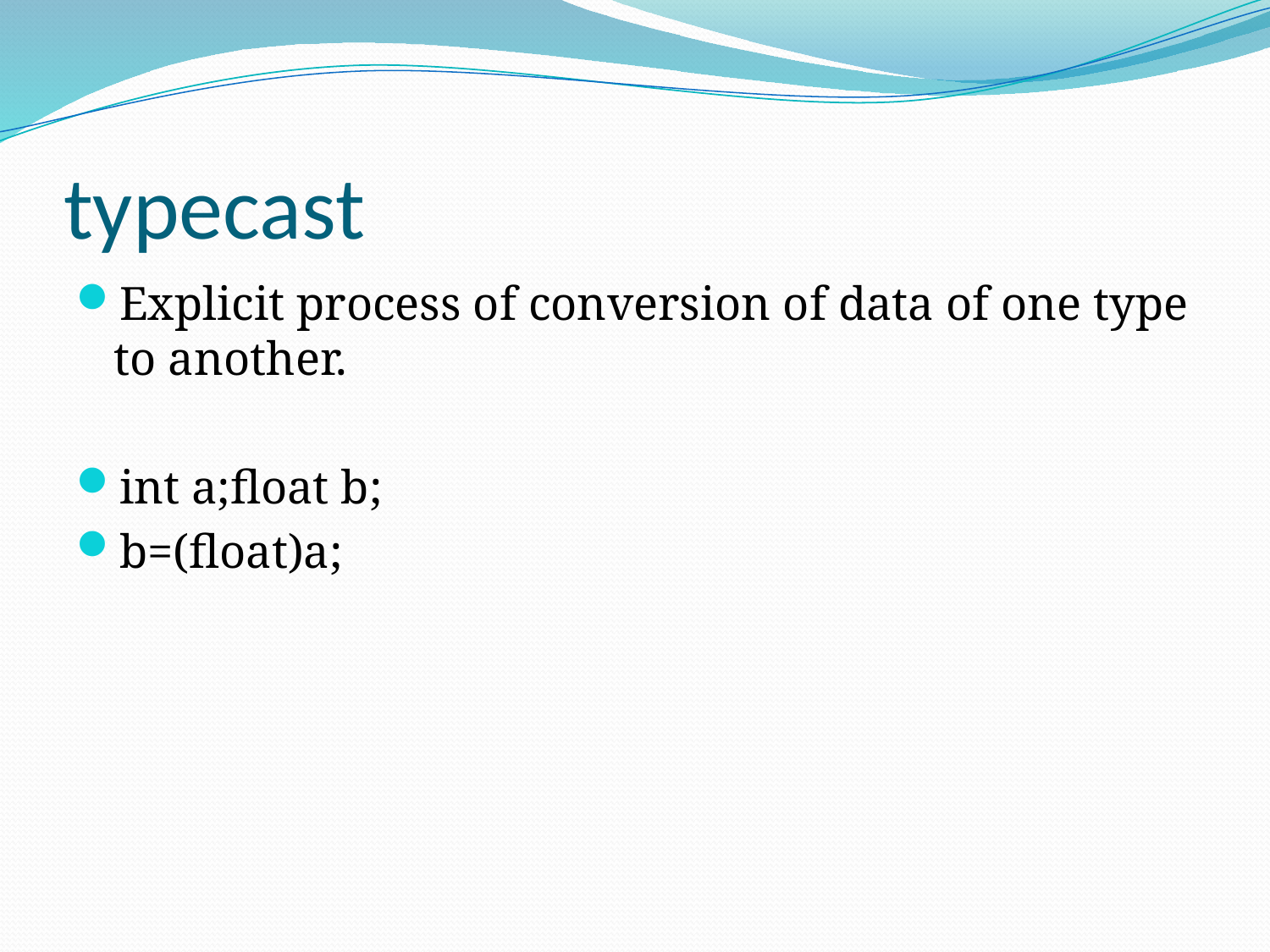

# typecast
Explicit process of conversion of data of one type to another.

int a;float b;
b=(float)a;